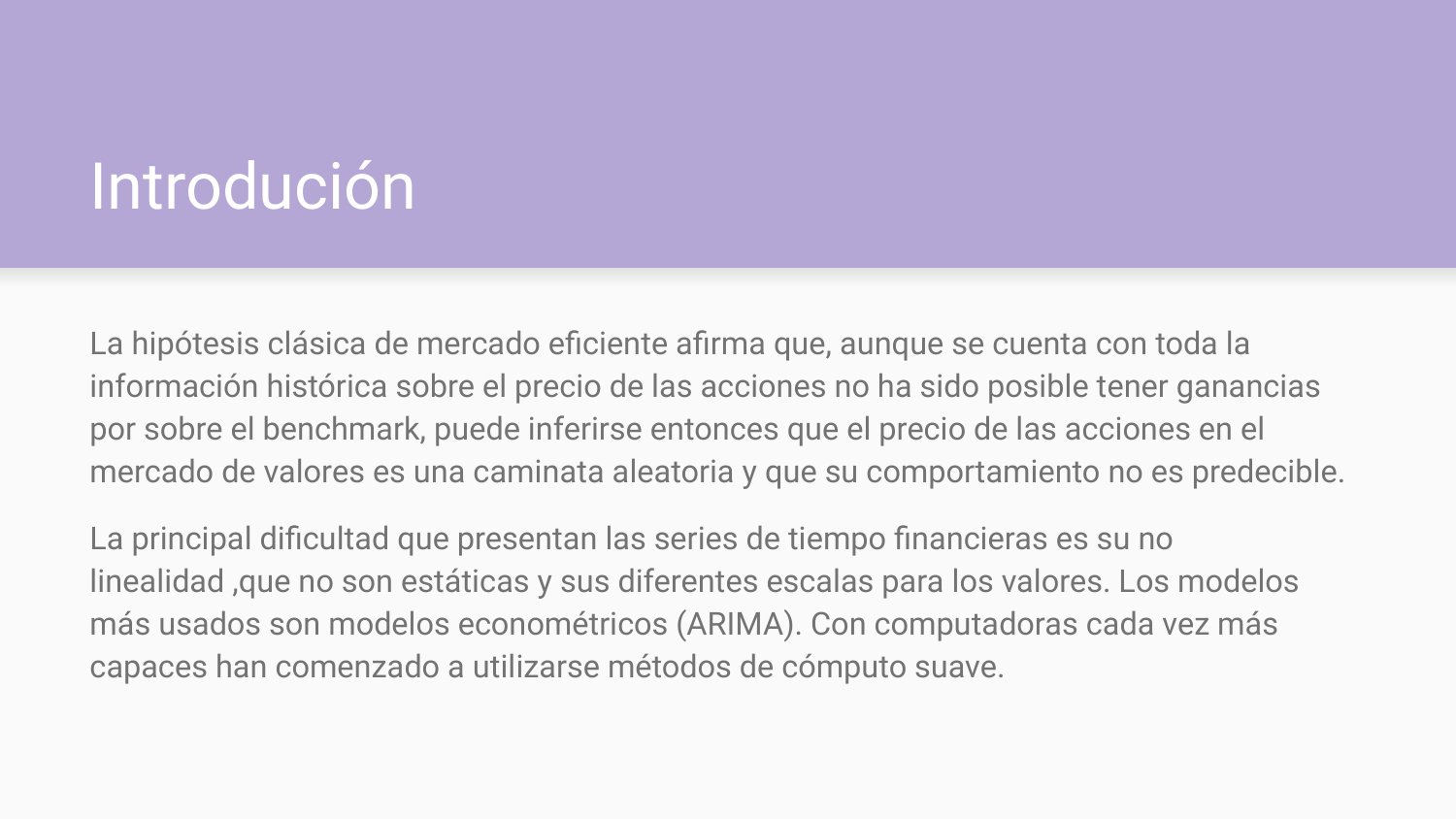

# Introdución
La hipótesis clásica de mercado eficiente afirma que, aunque se cuenta con toda la información histórica sobre el precio de las acciones no ha sido posible tener ganancias por sobre el benchmark, puede inferirse entonces que el precio de las acciones en el mercado de valores es una caminata aleatoria y que su comportamiento no es predecible.
La principal dificultad que presentan las series de tiempo financieras es su no linealidad ,que no son estáticas y sus diferentes escalas para los valores. Los modelos más usados son modelos econométricos (ARIMA). Con computadoras cada vez más capaces han comenzado a utilizarse métodos de cómputo suave.